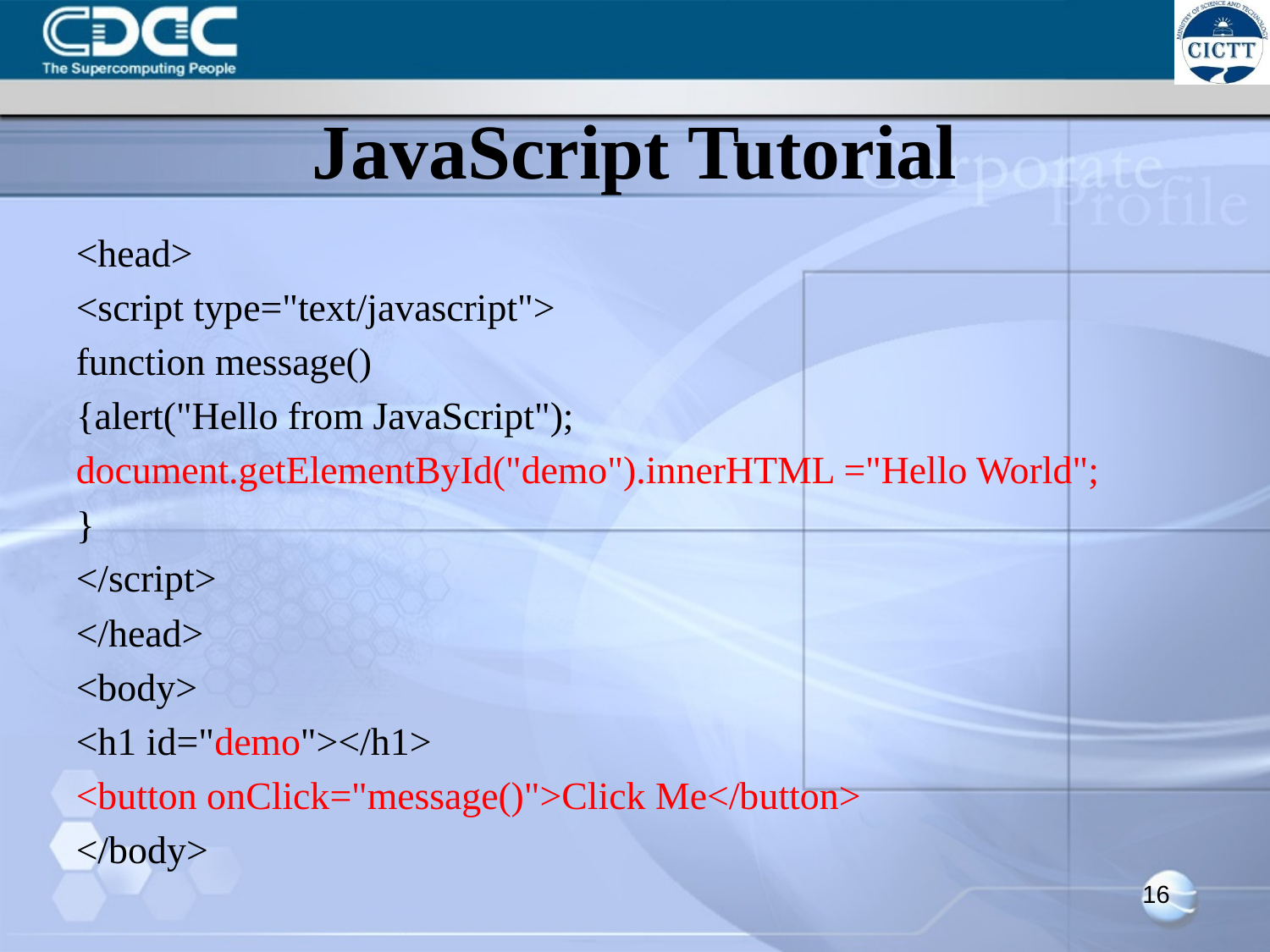

# JavaScript Tutorial
<head>
<script type="text/javascript">
function message()
{alert("Hello from JavaScript");
document.getElementById("demo").innerHTML ="Hello World";
}
</script>
</head>
<body>
<h1 id="demo"></h1>
<button onClick="message()">Click Me</button>
</body>